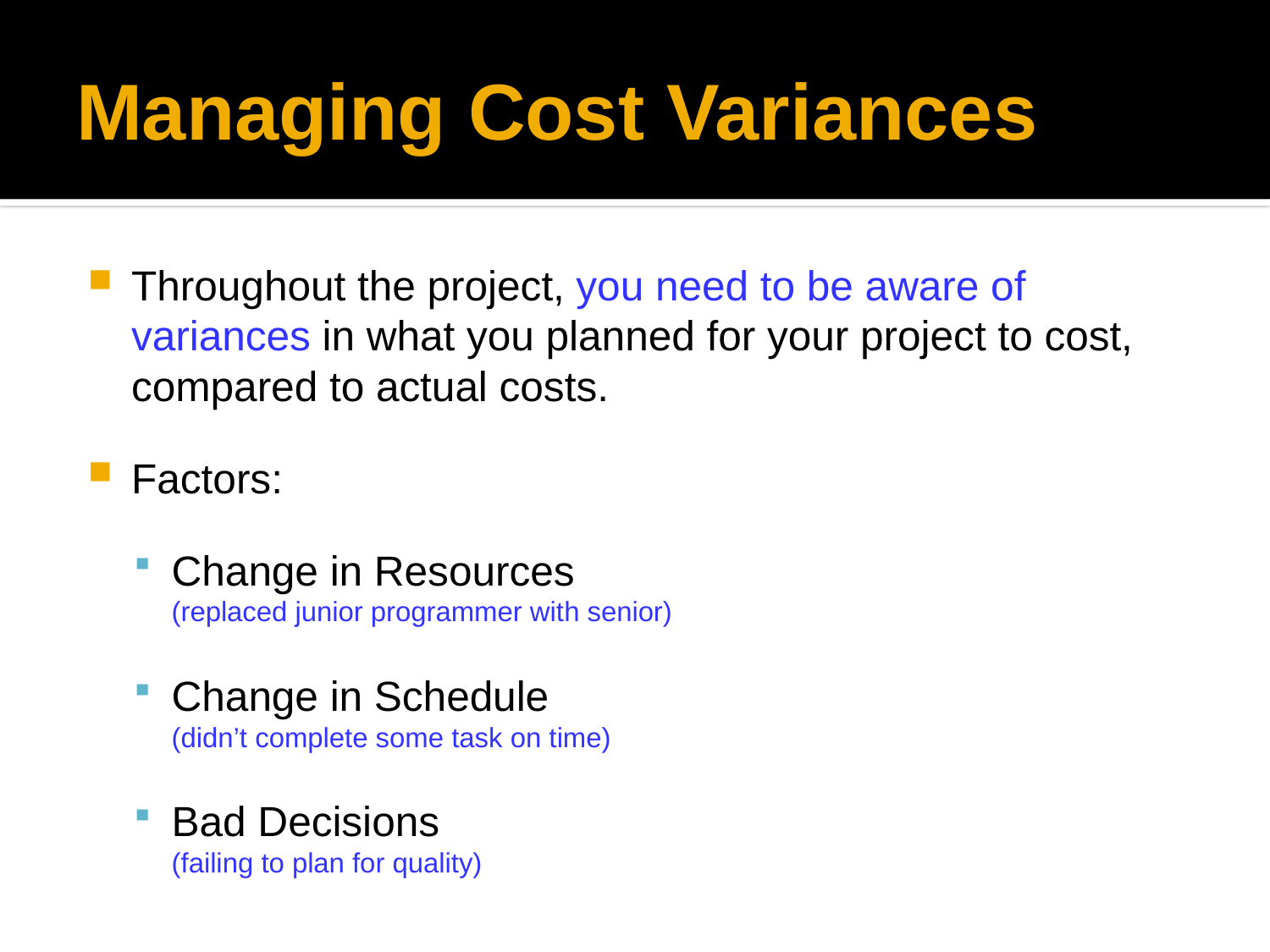

# Managing Cost Variances
Throughout the project, you need to be aware of variances in what you planned for your project to cost, compared to actual costs.
Factors:
Change in Resources
(replaced junior programmer with senior)
Change in Schedule
(didn’t complete some task on time)
Bad Decisions
(failing to plan for quality)